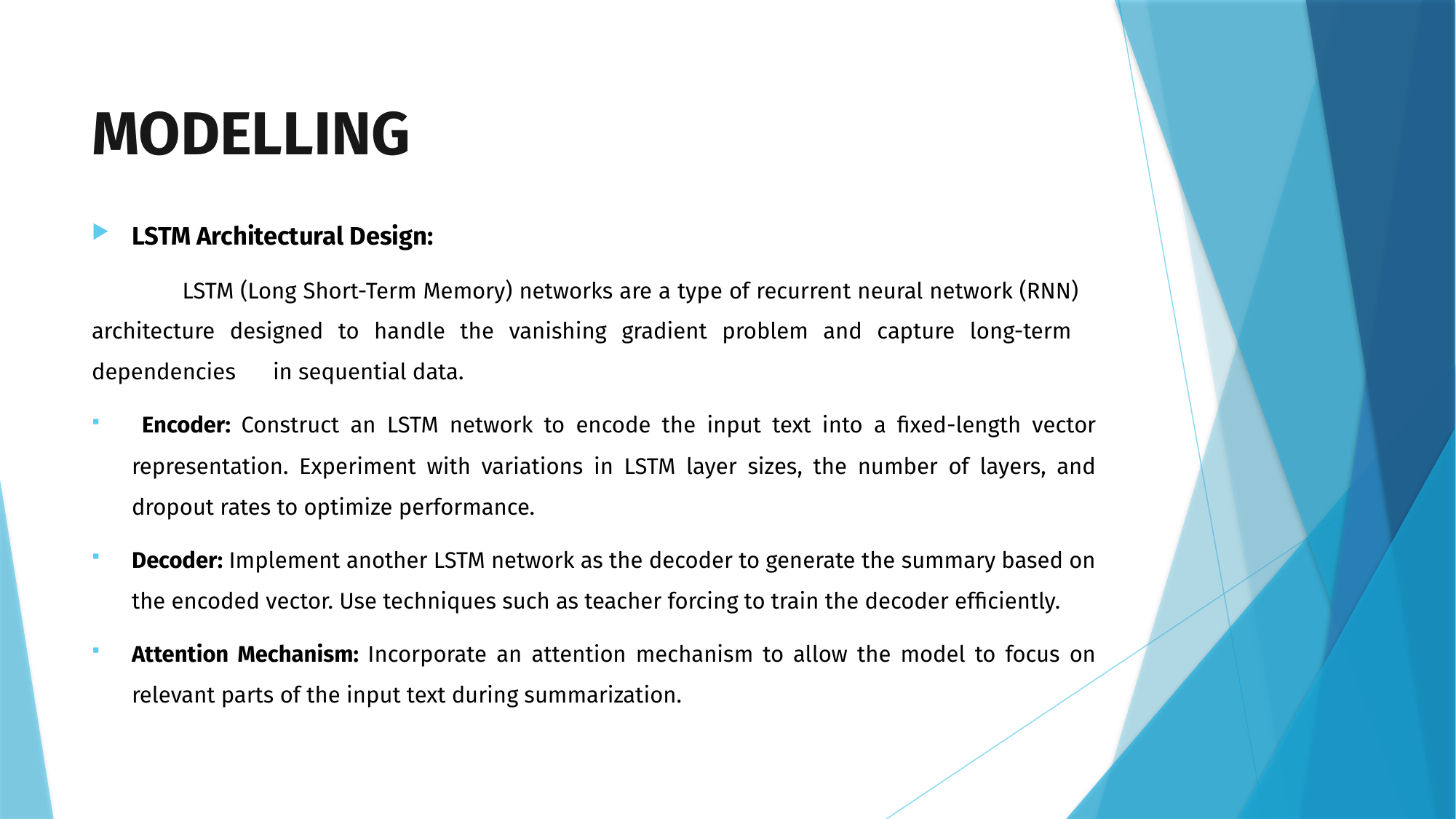

# MODELLING
LSTM Architectural Design:
	LSTM (Long Short-Term Memory) networks are a type of recurrent neural network (RNN) 	architecture designed to handle the vanishing gradient problem and capture long-term 	dependencies 	in sequential data.
 Encoder: Construct an LSTM network to encode the input text into a fixed-length vector representation. Experiment with variations in LSTM layer sizes, the number of layers, and dropout rates to optimize performance.
Decoder: Implement another LSTM network as the decoder to generate the summary based on the encoded vector. Use techniques such as teacher forcing to train the decoder efficiently.
Attention Mechanism: Incorporate an attention mechanism to allow the model to focus on relevant parts of the input text during summarization.